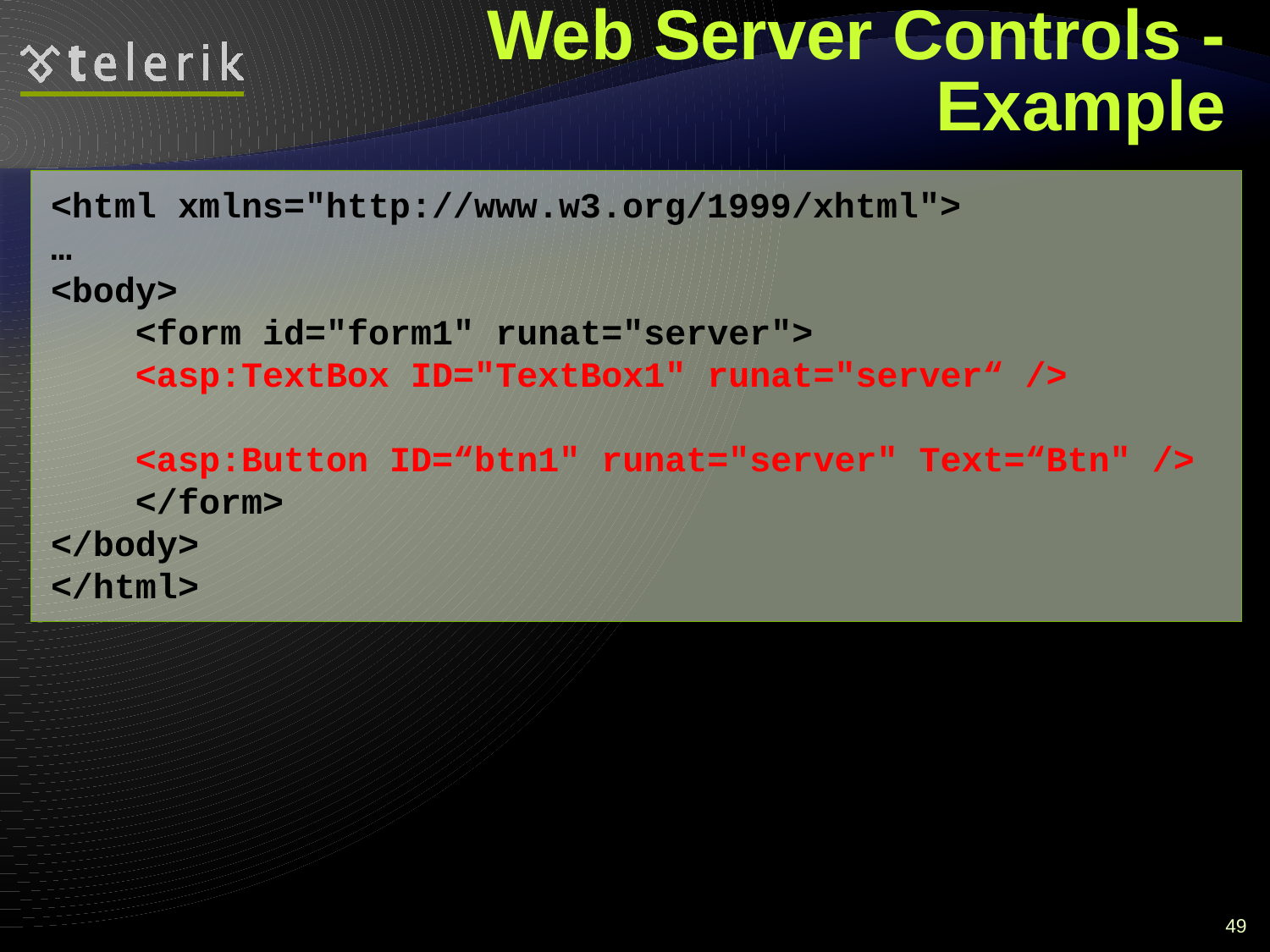

# Web Server Controls - Example
<html xmlns="http://www.w3.org/1999/xhtml">
…
<body>
    <form id="form1" runat="server">
    <asp:TextBox ID="TextBox1" runat="server“ />

    <asp:Button ID=“btn1" runat="server" Text=“Btn" />
    </form>
</body>
</html>
49